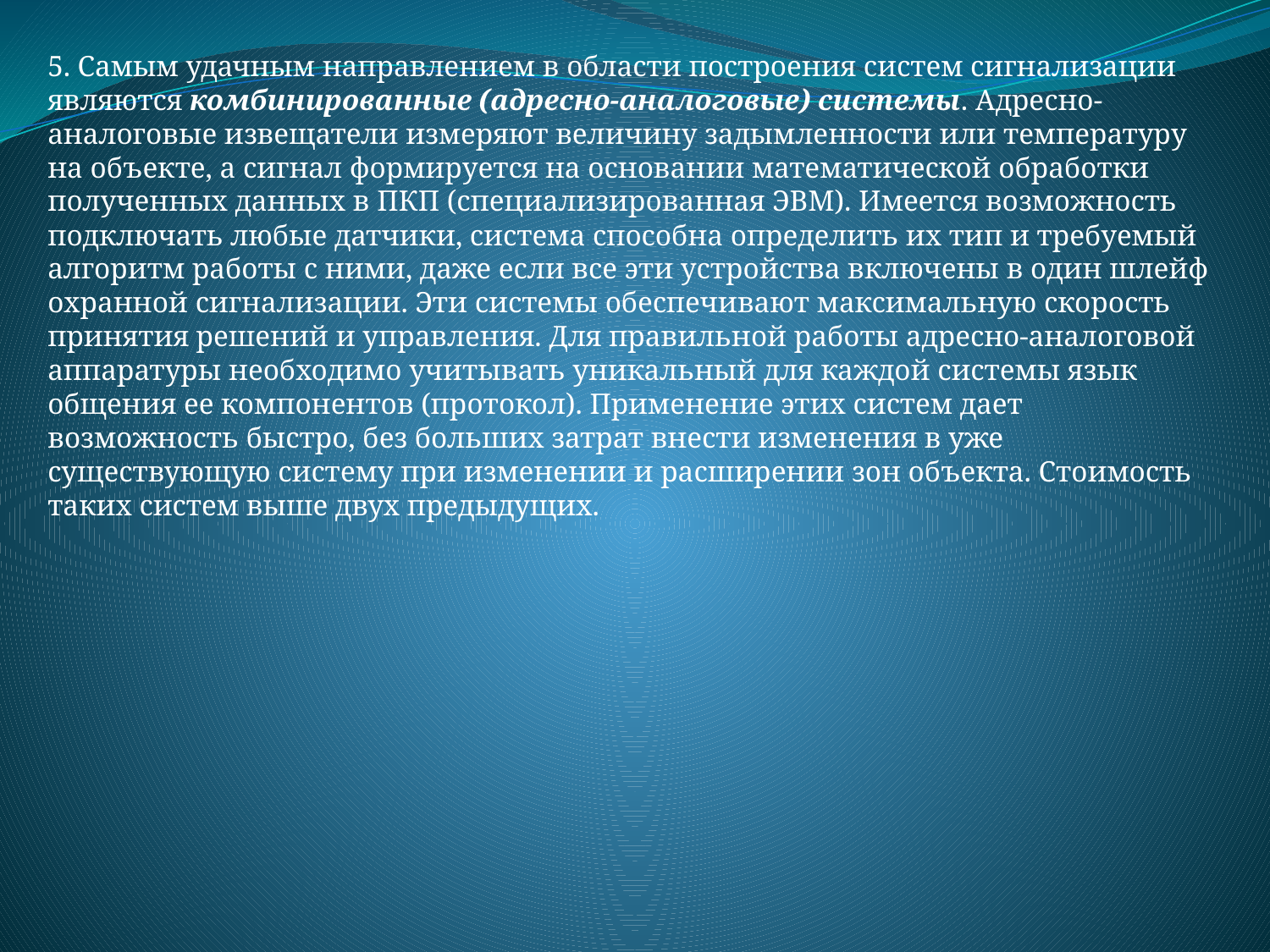

5. Самым удачным направлением в области построения систем сигнализации являются комбинированные (адресно-аналоговые) системы. Адресно-аналоговые извещатели измеряют величину задымленности или температуру на объекте, а сигнал формируется на основании математической обработки полученных данных в ПКП (специализированная ЭВМ). Имеется возможность подключать любые датчики, система способна определить их тип и требуемый алгоритм работы с ними, даже если все эти устройства включены в один шлейф охранной сигнализации. Эти системы обеспечивают максимальную скорость принятия решений и управления. Для правильной работы адресно-аналоговой аппаратуры необходимо учитывать уникальный для каждой системы язык общения ее компонентов (протокол). Применение этих систем дает возможность быстро, без больших затрат внести изменения в уже существующую систему при изменении и расширении зон объекта. Стоимость таких систем выше двух предыдущих.